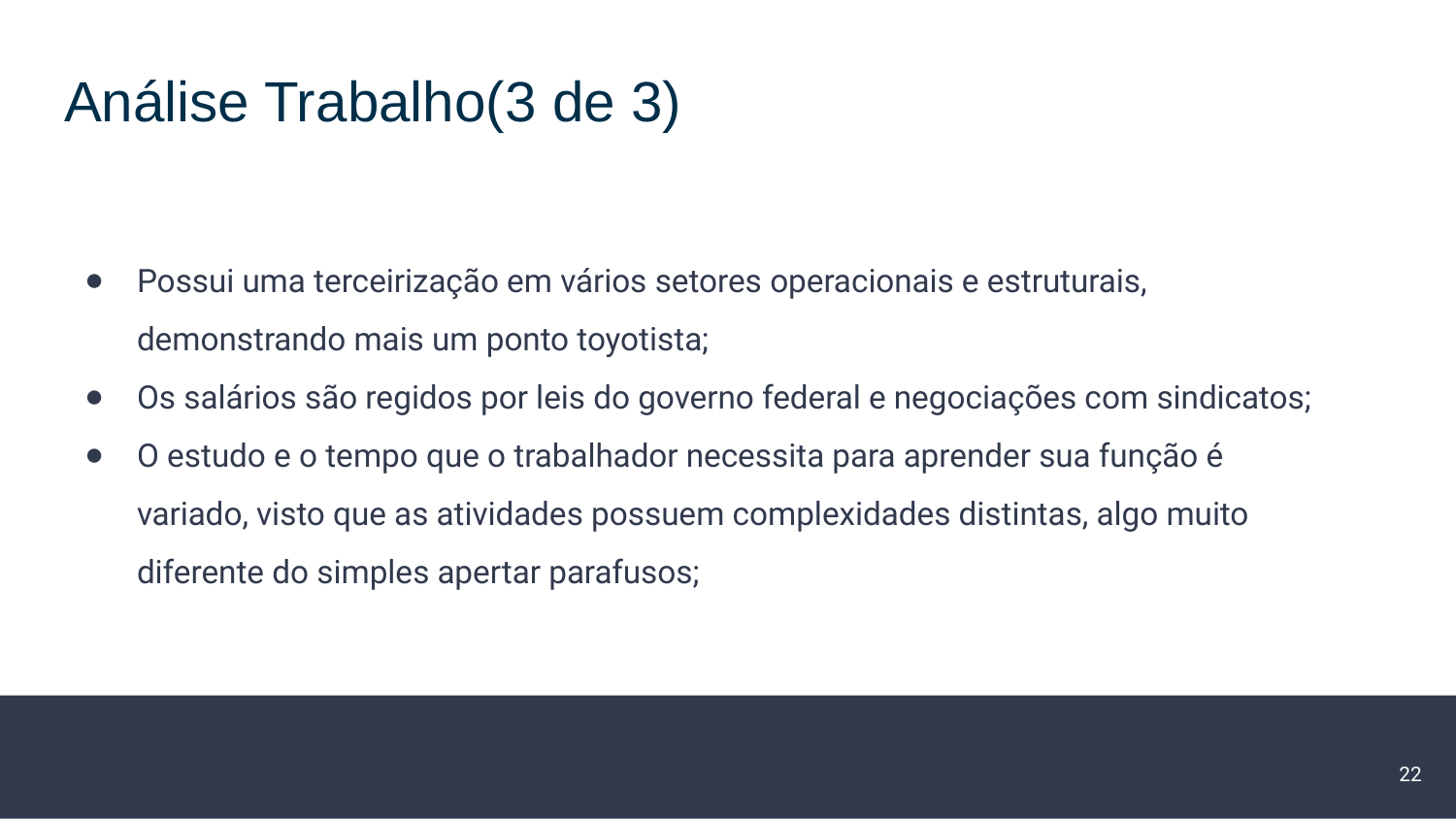

Análise Trabalho(3 de 3)
Possui uma terceirização em vários setores operacionais e estruturais, demonstrando mais um ponto toyotista;
Os salários são regidos por leis do governo federal e negociações com sindicatos;
O estudo e o tempo que o trabalhador necessita para aprender sua função é variado, visto que as atividades possuem complexidades distintas, algo muito diferente do simples apertar parafusos;
22